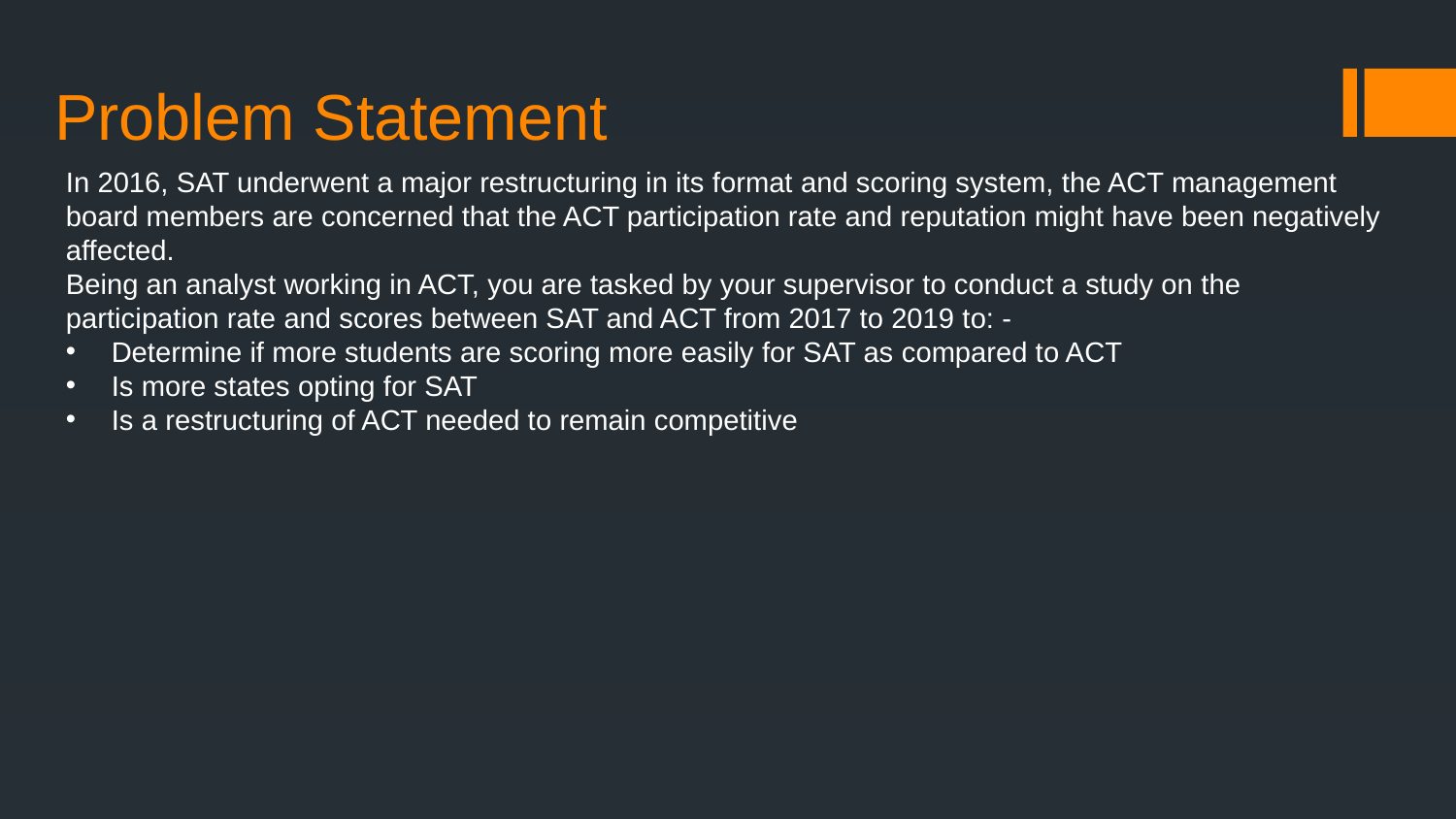

# Problem Statement
In 2016, SAT underwent a major restructuring in its format and scoring system, the ACT management board members are concerned that the ACT participation rate and reputation might have been negatively affected.
Being an analyst working in ACT, you are tasked by your supervisor to conduct a study on the participation rate and scores between SAT and ACT from 2017 to 2019 to: -
Determine if more students are scoring more easily for SAT as compared to ACT
Is more states opting for SAT
Is a restructuring of ACT needed to remain competitive